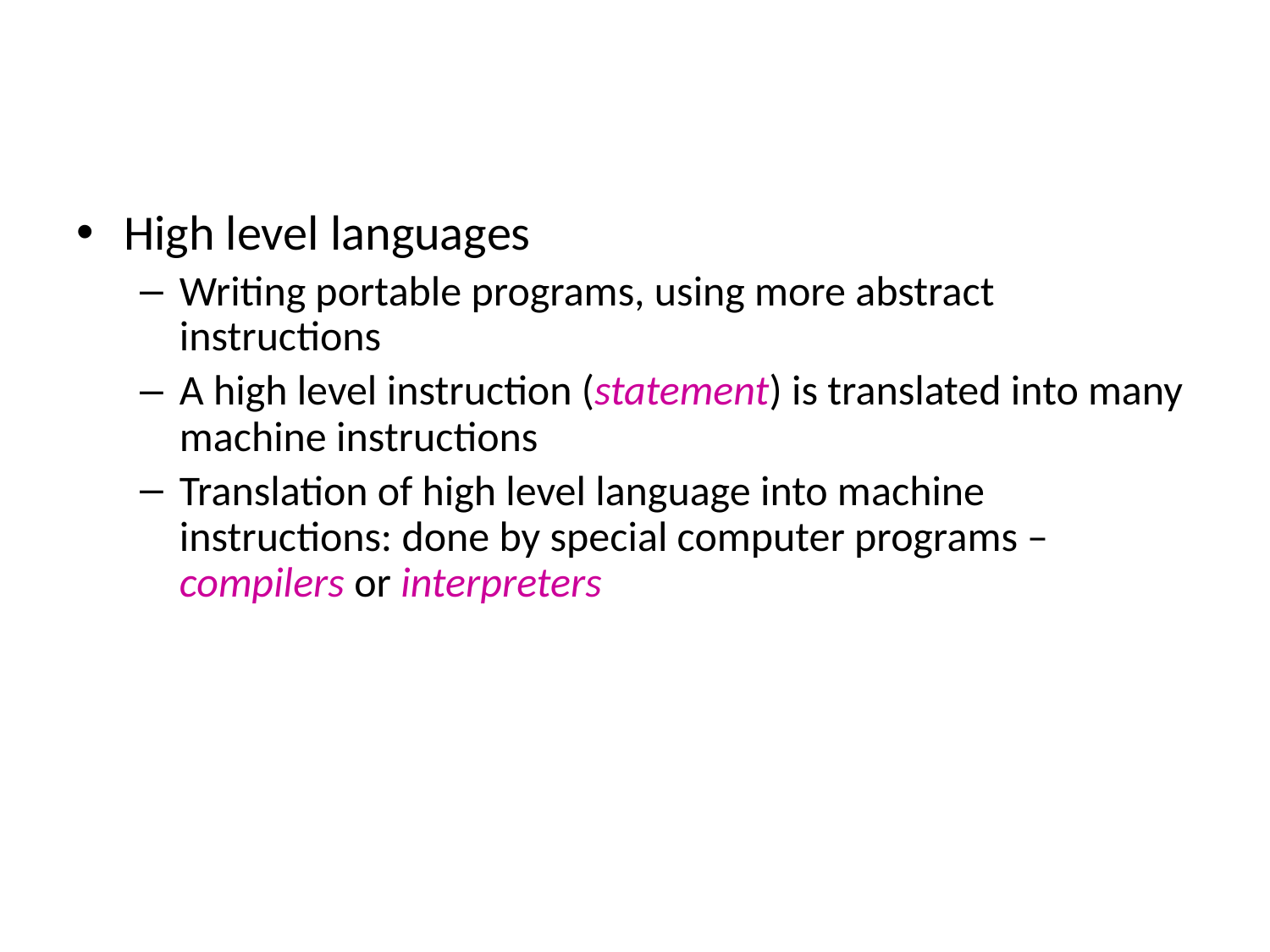

High level languages
Writing portable programs, using more abstract instructions
A high level instruction (statement) is translated into many machine instructions
Translation of high level language into machine instructions: done by special computer programs – compilers or interpreters